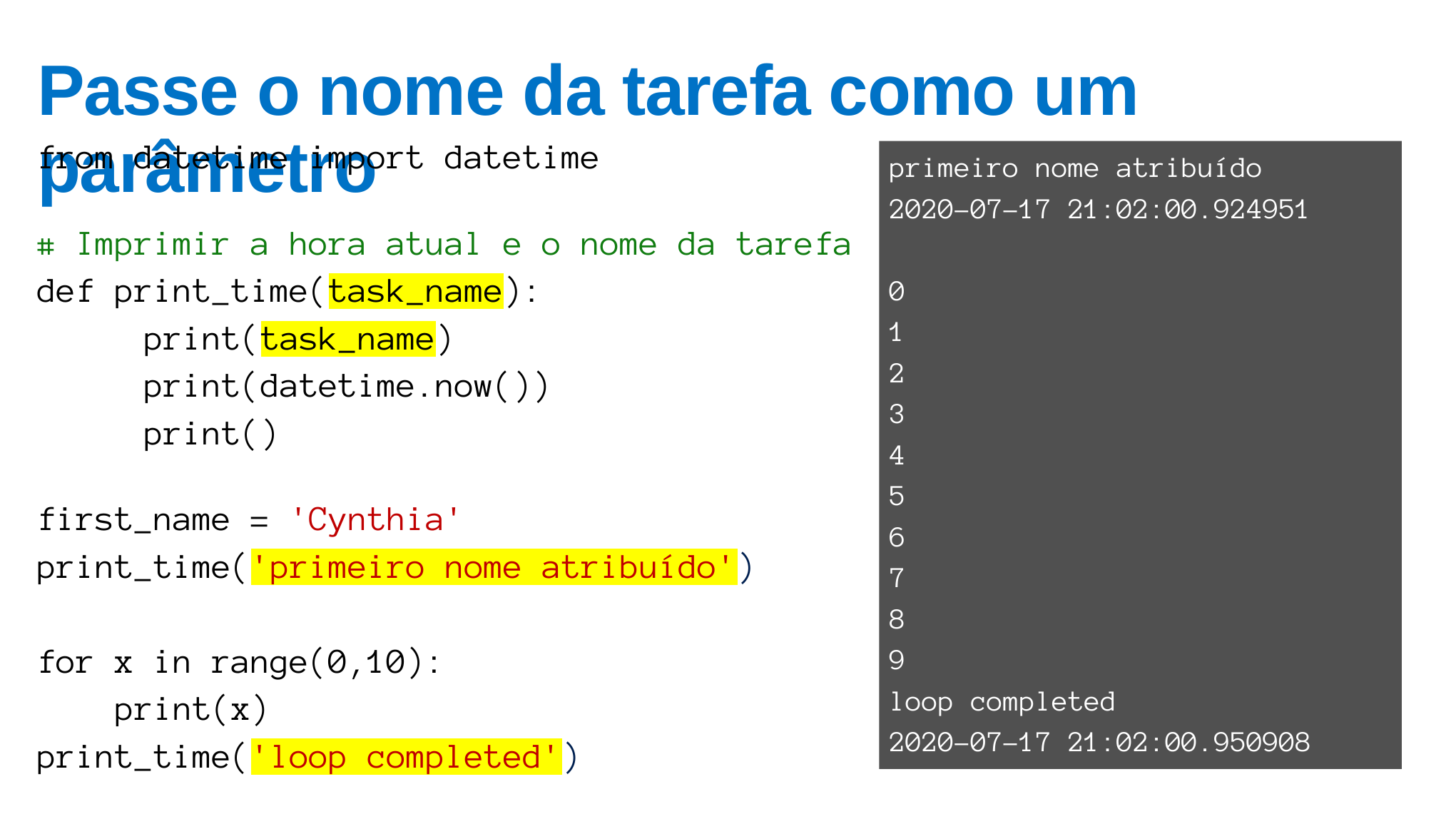

# Passe o nome da tarefa como um parâmetro
from datetime import datetime
# Imprimir a hora atual e o nome da tarefa
def print_time(task_name):
	print(task_name)
	print(datetime.now())
	print()
first_name = 'Cynthia'
print_time('primeiro nome atribuído')

for x in range(0,10):
    print(x)
print_time('loop completed')
primeiro nome atribuído
2020-07-17 21:02:00.924951

0
1
2
3
4
5
6
7
8
9
loop completed
2020-07-17 21:02:00.950908